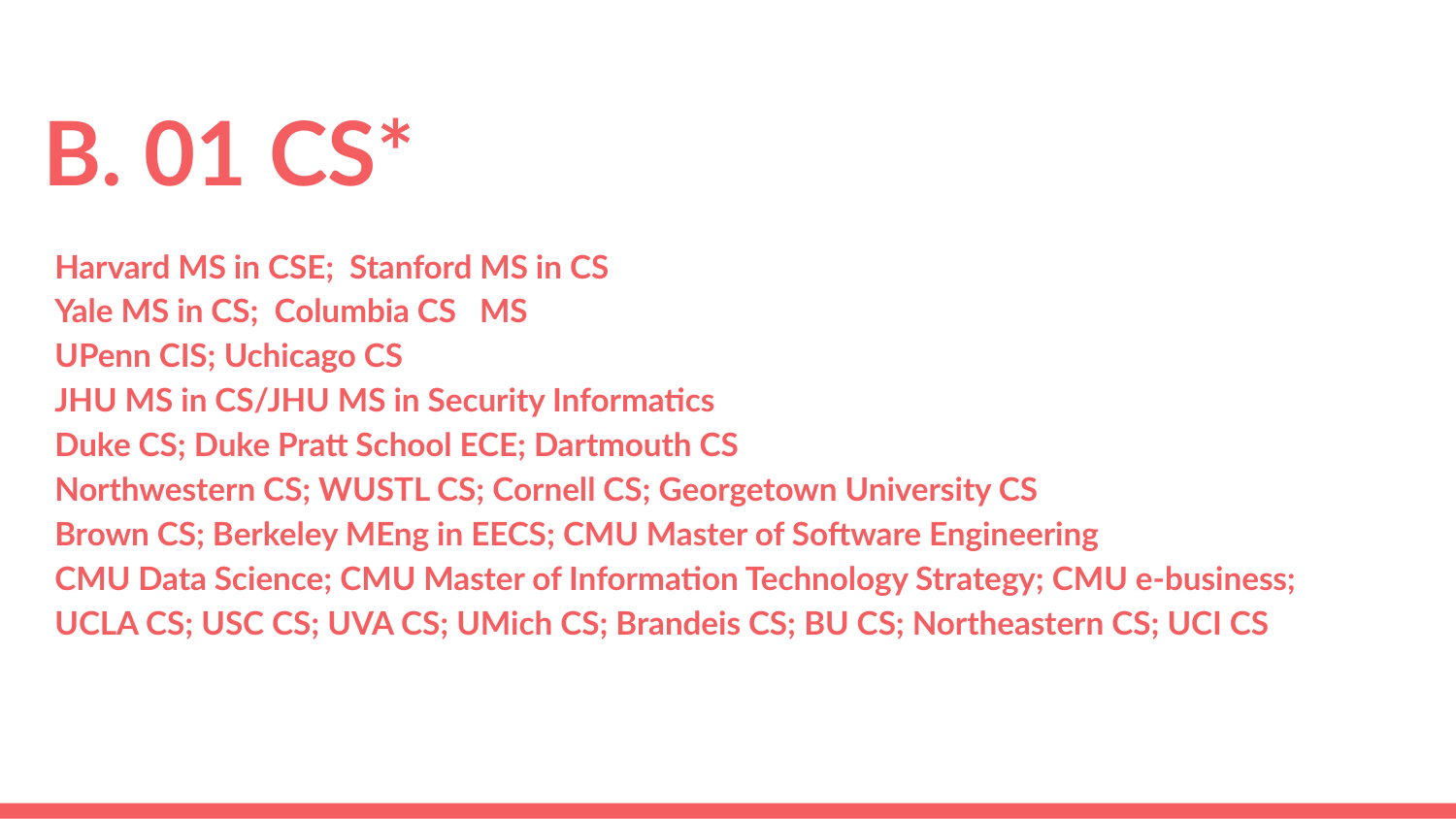

# B. 01 CS*
Harvard MS in CSE;  Stanford MS in CS
Yale MS in CS;  Columbia CS   MS
UPenn CIS; Uchicago CS
JHU MS in CS/JHU MS in Security Informatics
Duke CS; Duke Pratt School ECE; Dartmouth CS
Northwestern CS; WUSTL CS; Cornell CS; Georgetown University CS
Brown CS; Berkeley MEng in EECS; CMU Master of Software Engineering
CMU Data Science; CMU Master of Information Technology Strategy; CMU e-business;
UCLA CS; USC CS; UVA CS; UMich CS; Brandeis CS; BU CS; Northeastern CS; UCI CS